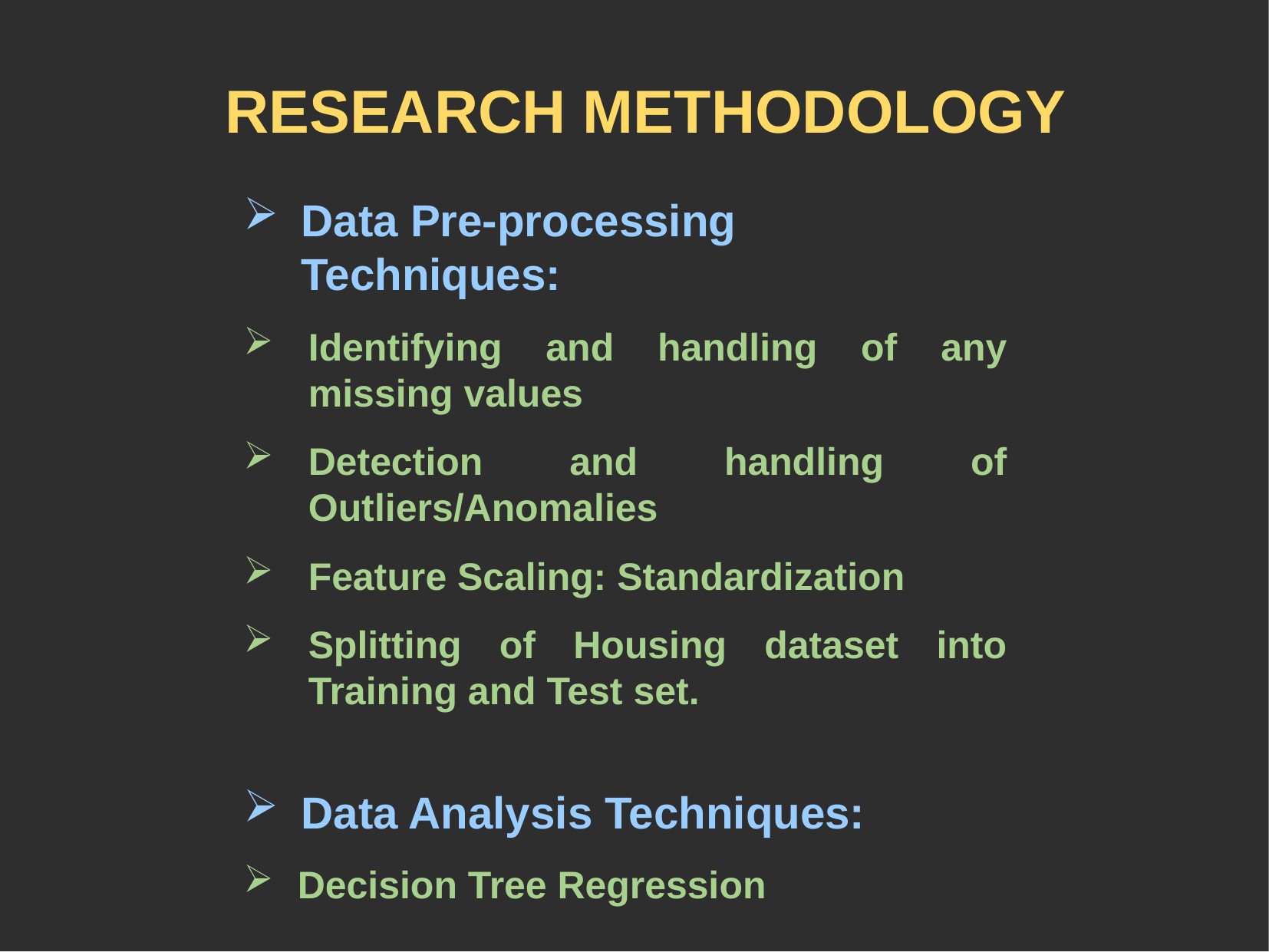

RESEARCH METHODOLOGY
Data Pre-processing Techniques:
Identifying and handling of any missing values
Detection and handling of Outliers/Anomalies
Feature Scaling: Standardization
Splitting of Housing dataset into Training and Test set.

Data Analysis Techniques:
 Decision Tree Regression